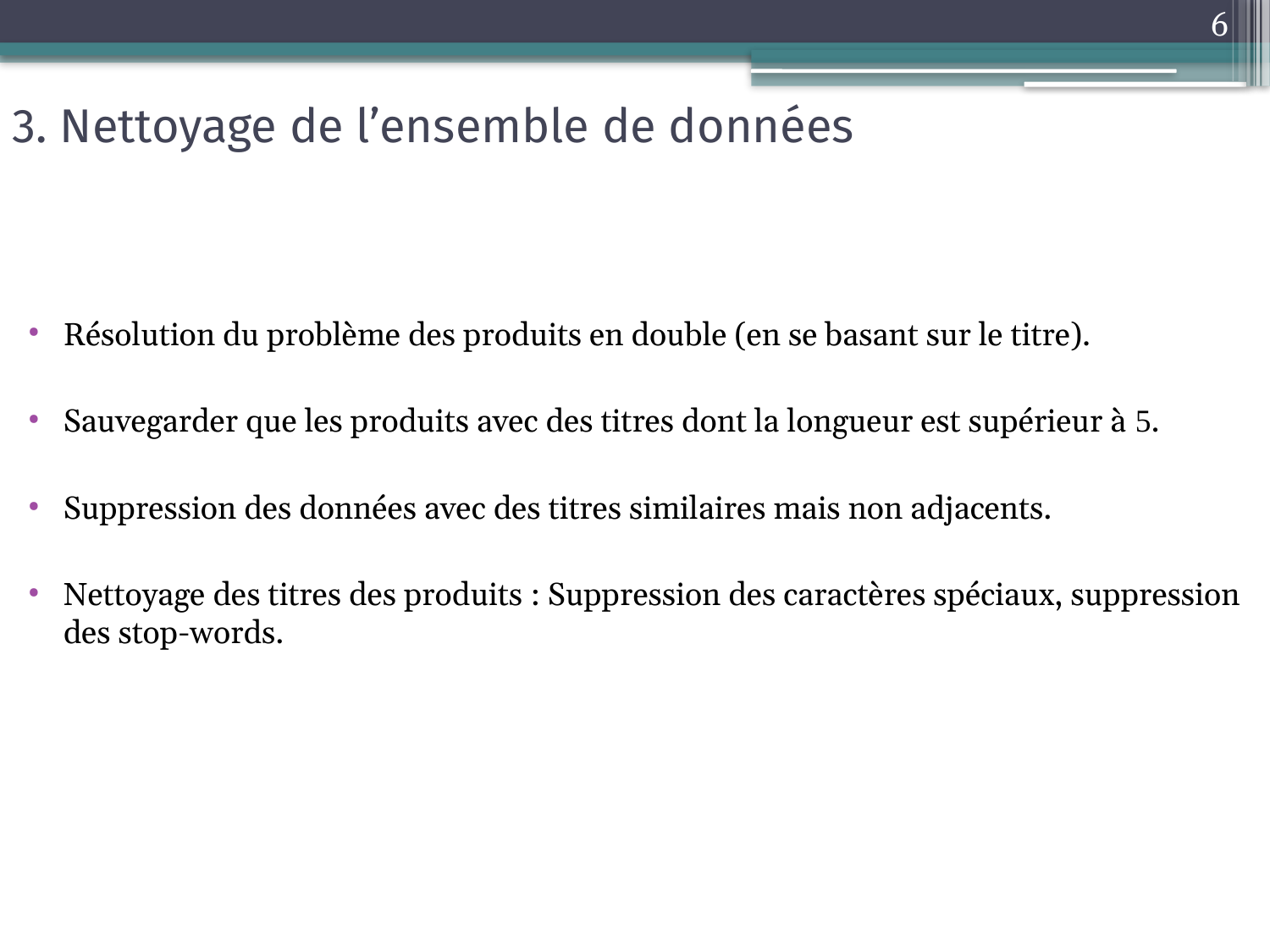

6
# 3. Nettoyage de l’ensemble de données
Résolution du problème des produits en double (en se basant sur le titre).

Sauvegarder que les produits avec des titres dont la longueur est supérieur à 5.

Suppression des données avec des titres similaires mais non adjacents.

Nettoyage des titres des produits : Suppression des caractères spéciaux, suppression des stop-words.